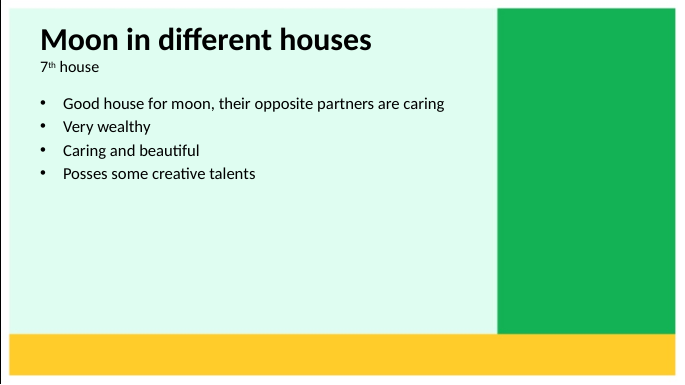

# Moon in different houses 7th house
Good house for moon, their opposite partners are caring
Very wealthy
Caring and beautiful
Posses some creative talents